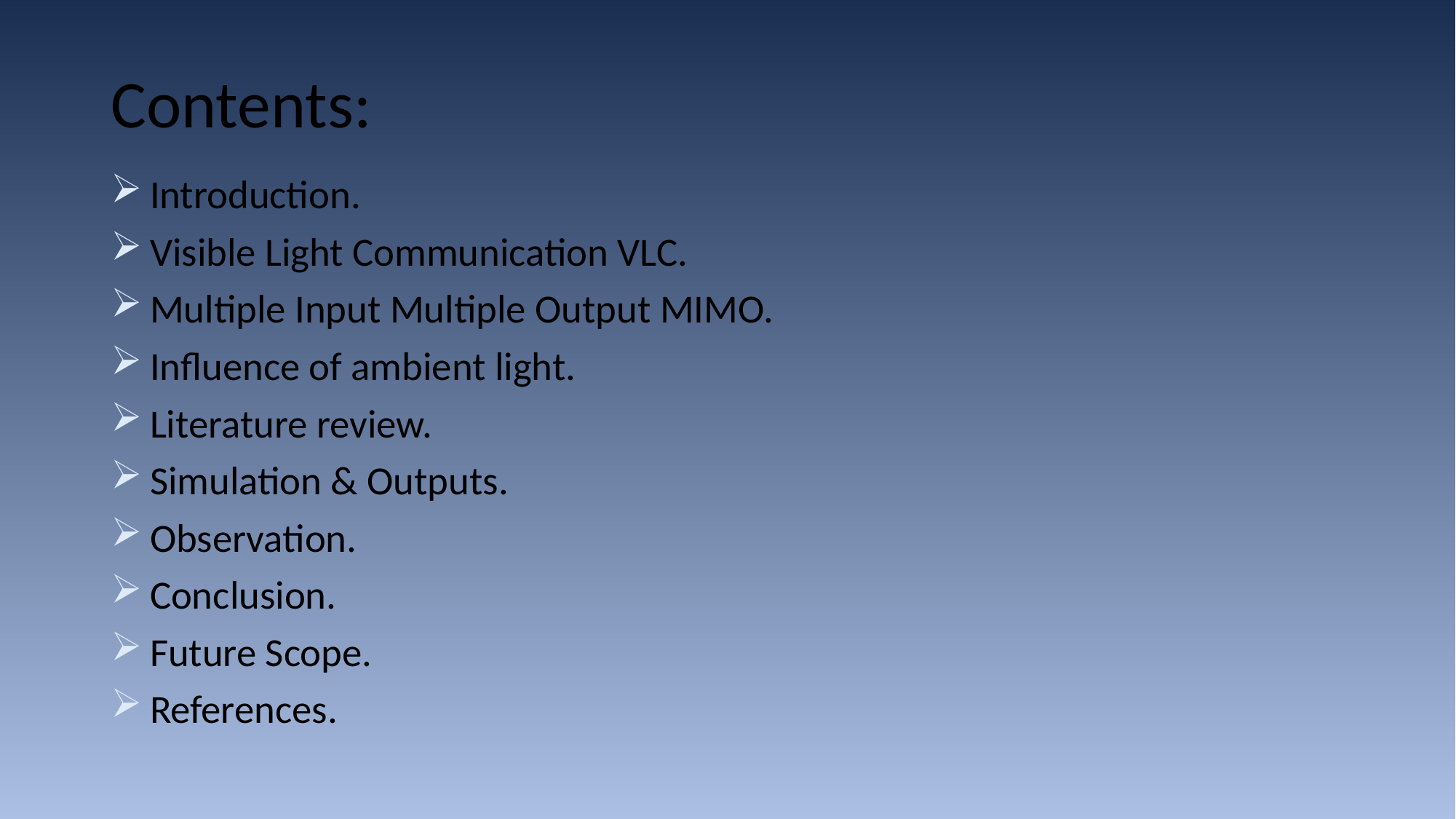

# Contents:
 Introduction.
 Visible Light Communication VLC.
 Multiple Input Multiple Output MIMO.
 Influence of ambient light.
 Literature review.
 Simulation & Outputs.
 Observation.
 Conclusion.
 Future Scope.
 References.